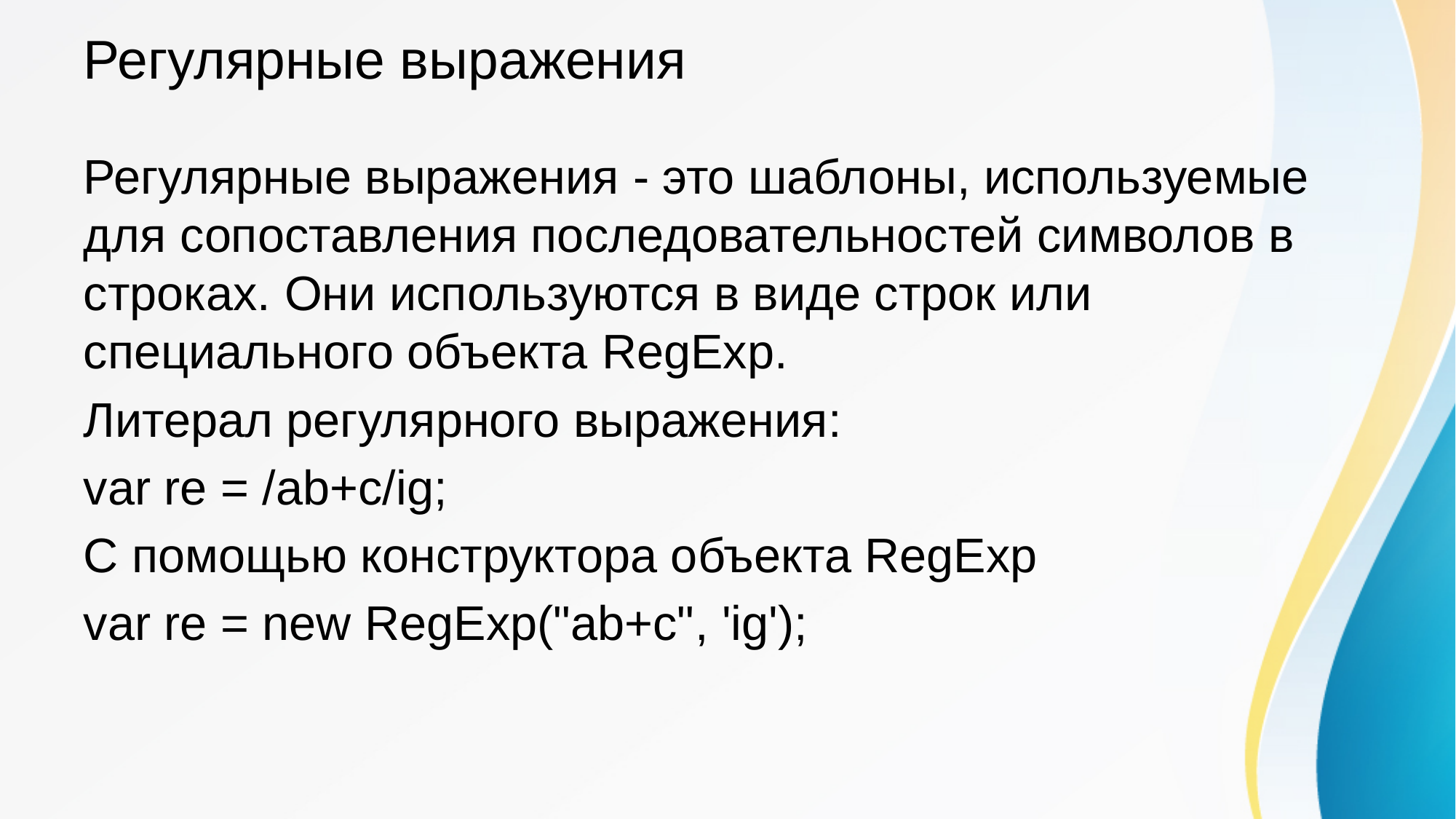

# Регулярные выражения
Регулярные выражения - это шаблоны, используемые для сопоставления последовательностей символов в строках. Они используются в виде строк или специального объекта RegExp.
Литерал регулярного выражения:
var re = /ab+c/ig;
С помощью конструктора объекта RegExp
var re = new RegExp("ab+c", 'ig');